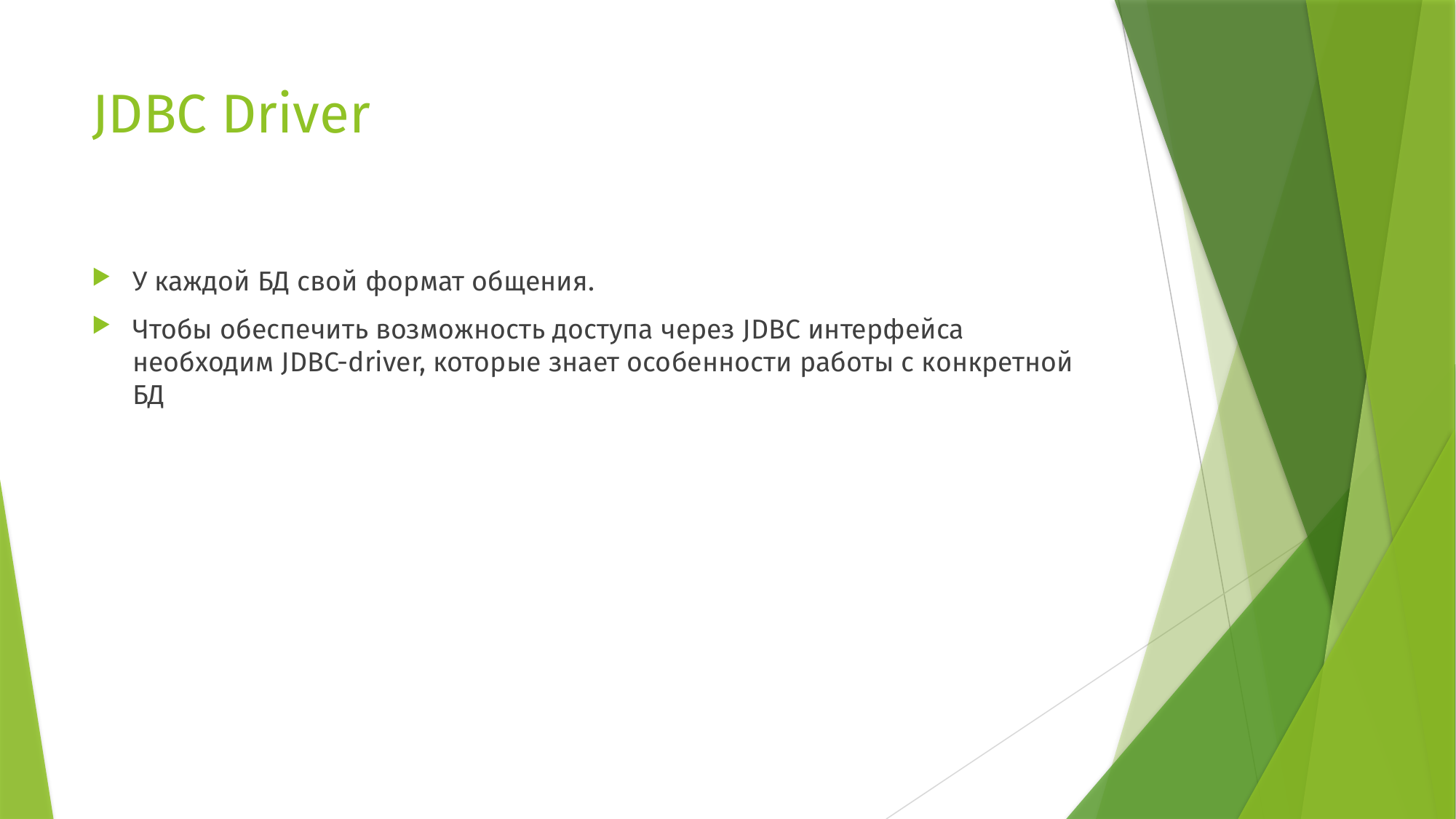

# JDBC Driver
У каждой БД свой формат общения.
Чтобы обеспечить возможность доступа через JDBC интерфейса необходим JDBC-driver, которые знает особенности работы с конкретной БД